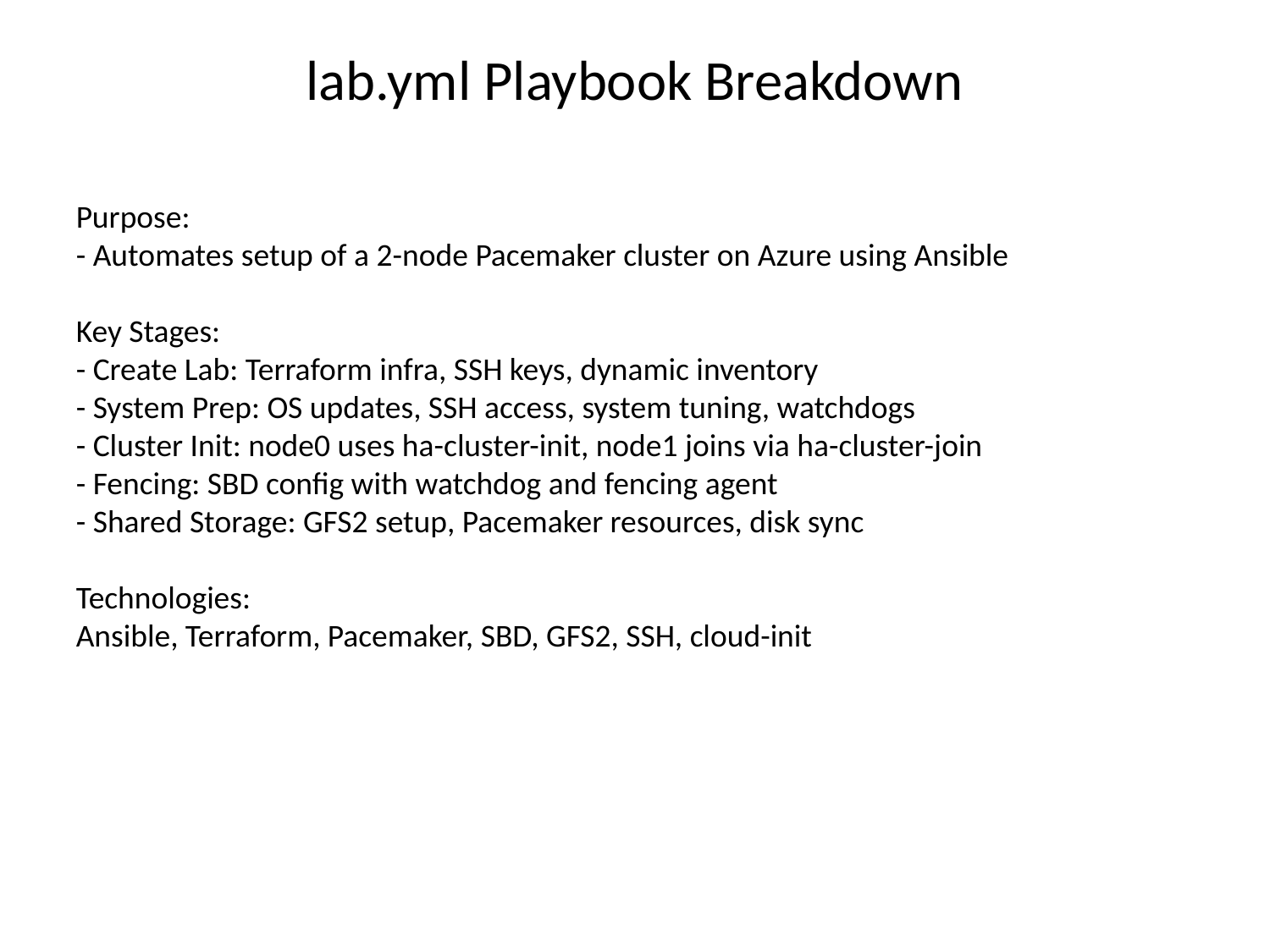

lab.yml Playbook Breakdown
#

Purpose:
- Automates setup of a 2-node Pacemaker cluster on Azure using Ansible
Key Stages:
- Create Lab: Terraform infra, SSH keys, dynamic inventory
- System Prep: OS updates, SSH access, system tuning, watchdogs
- Cluster Init: node0 uses ha-cluster-init, node1 joins via ha-cluster-join
- Fencing: SBD config with watchdog and fencing agent
- Shared Storage: GFS2 setup, Pacemaker resources, disk sync
Technologies:
Ansible, Terraform, Pacemaker, SBD, GFS2, SSH, cloud-init